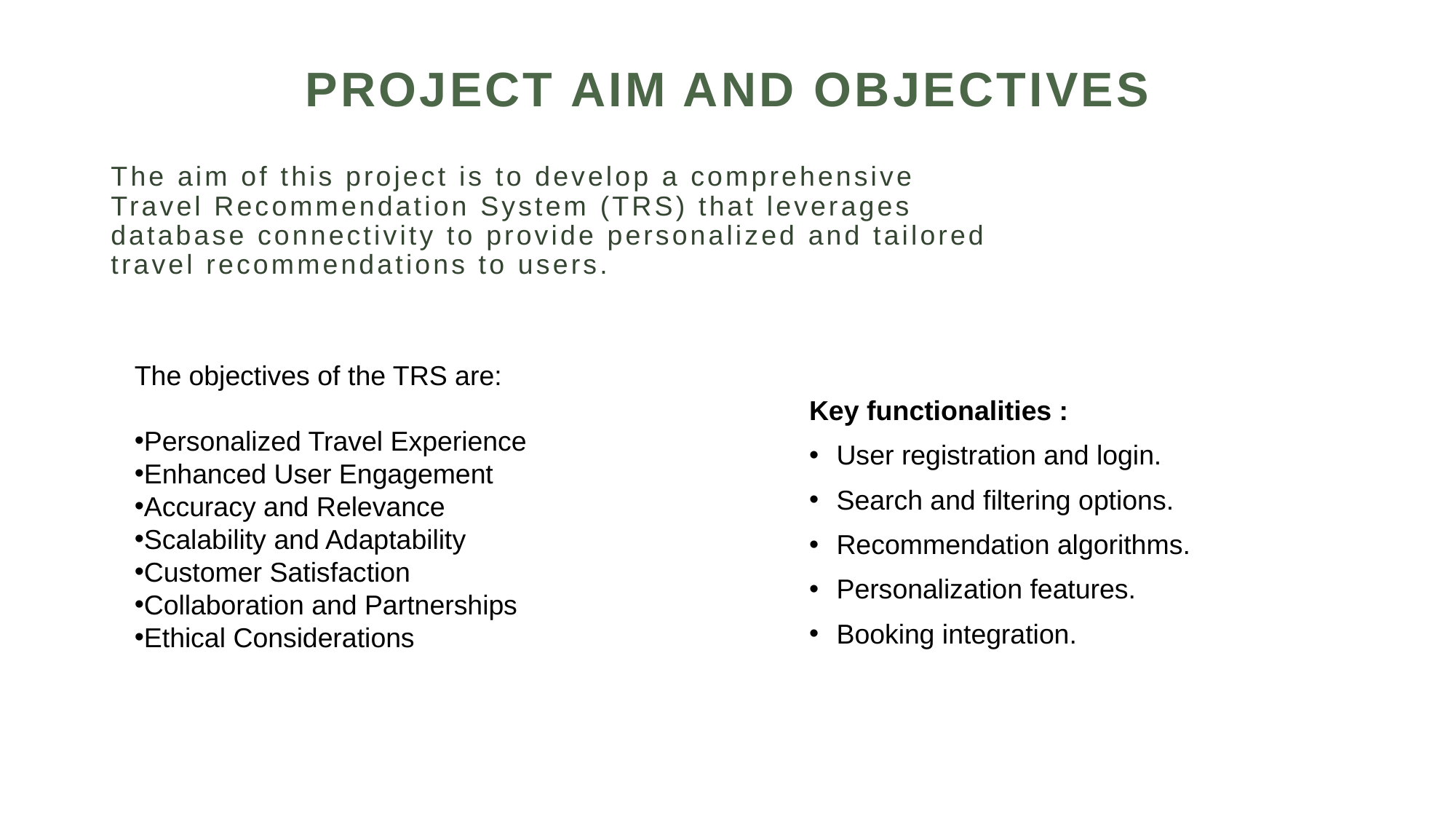

# PROJECT AIM AND OBJECTIVES
The aim of this project is to develop a comprehensive Travel Recommendation System (TRS) that leverages database connectivity to provide personalized and tailored travel recommendations to users.
The objectives of the TRS are:

Personalized Travel Experience
Enhanced User Engagement
Accuracy and Relevance
Scalability and Adaptability
Customer Satisfaction
Collaboration and Partnerships
Ethical Considerations

Key functionalities :
User registration and login.
Search and filtering options.
Recommendation algorithms.
Personalization features.
Booking integration.